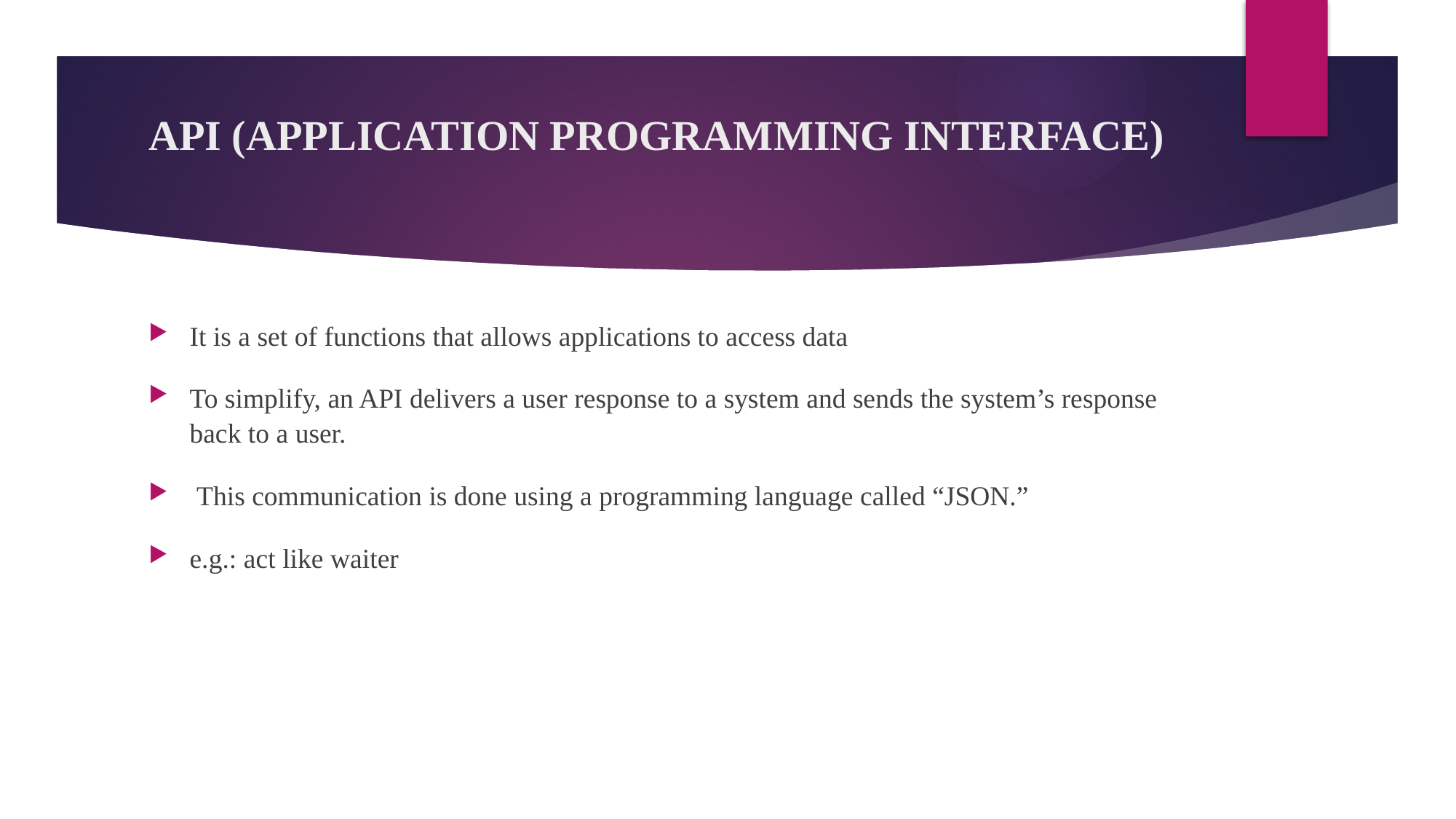

# API (APPLICATION PROGRAMMING INTERFACE)
It is a set of functions that allows applications to access data
To simplify, an API delivers a user response to a system and sends the system’s response back to a user.
 This communication is done using a programming language called “JSON.”
e.g.: act like waiter